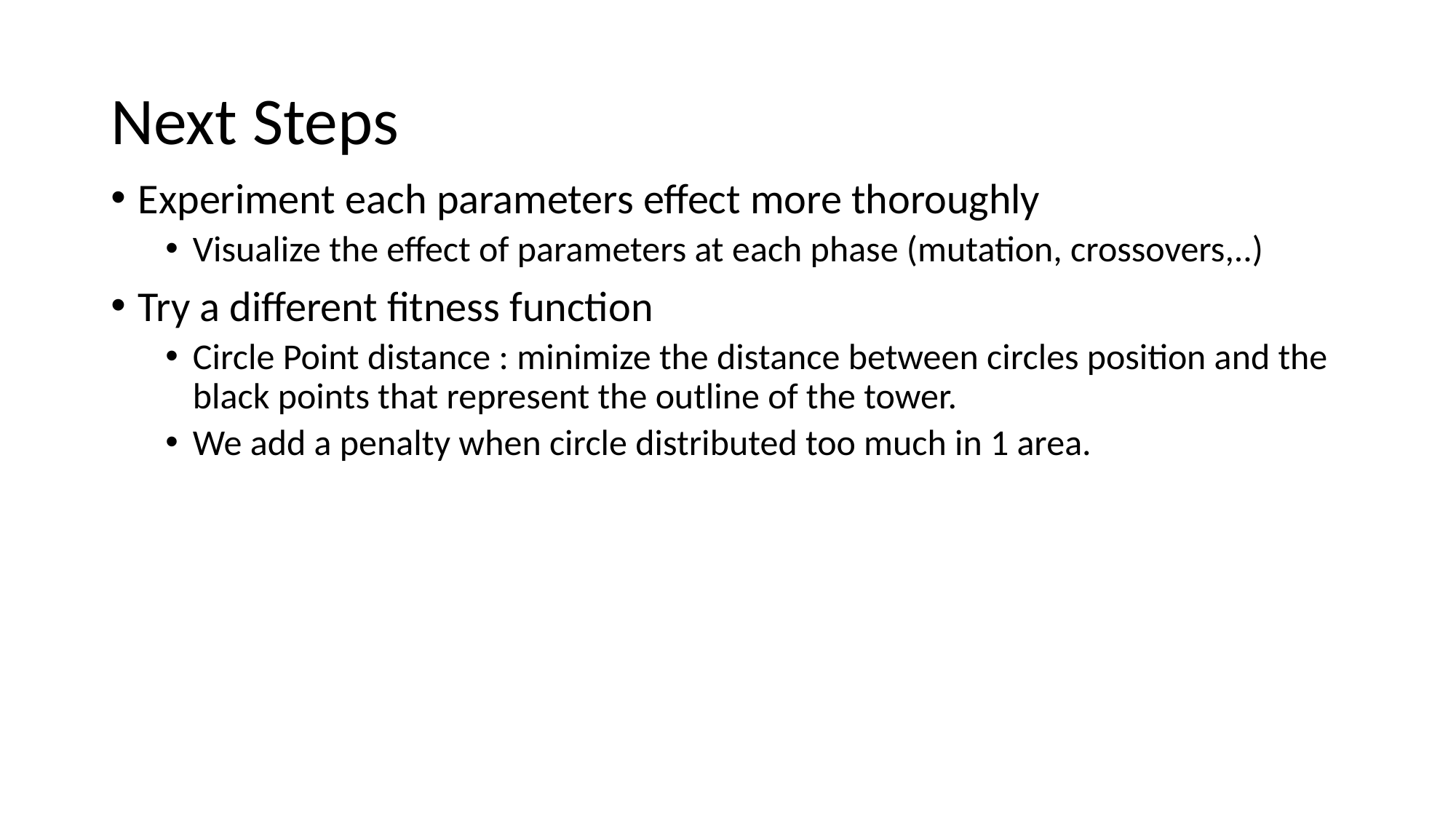

# Next Steps
Experiment each parameters effect more thoroughly
Visualize the effect of parameters at each phase (mutation, crossovers,..)
Try a different fitness function
Circle Point distance : minimize the distance between circles position and the black points that represent the outline of the tower.
We add a penalty when circle distributed too much in 1 area.